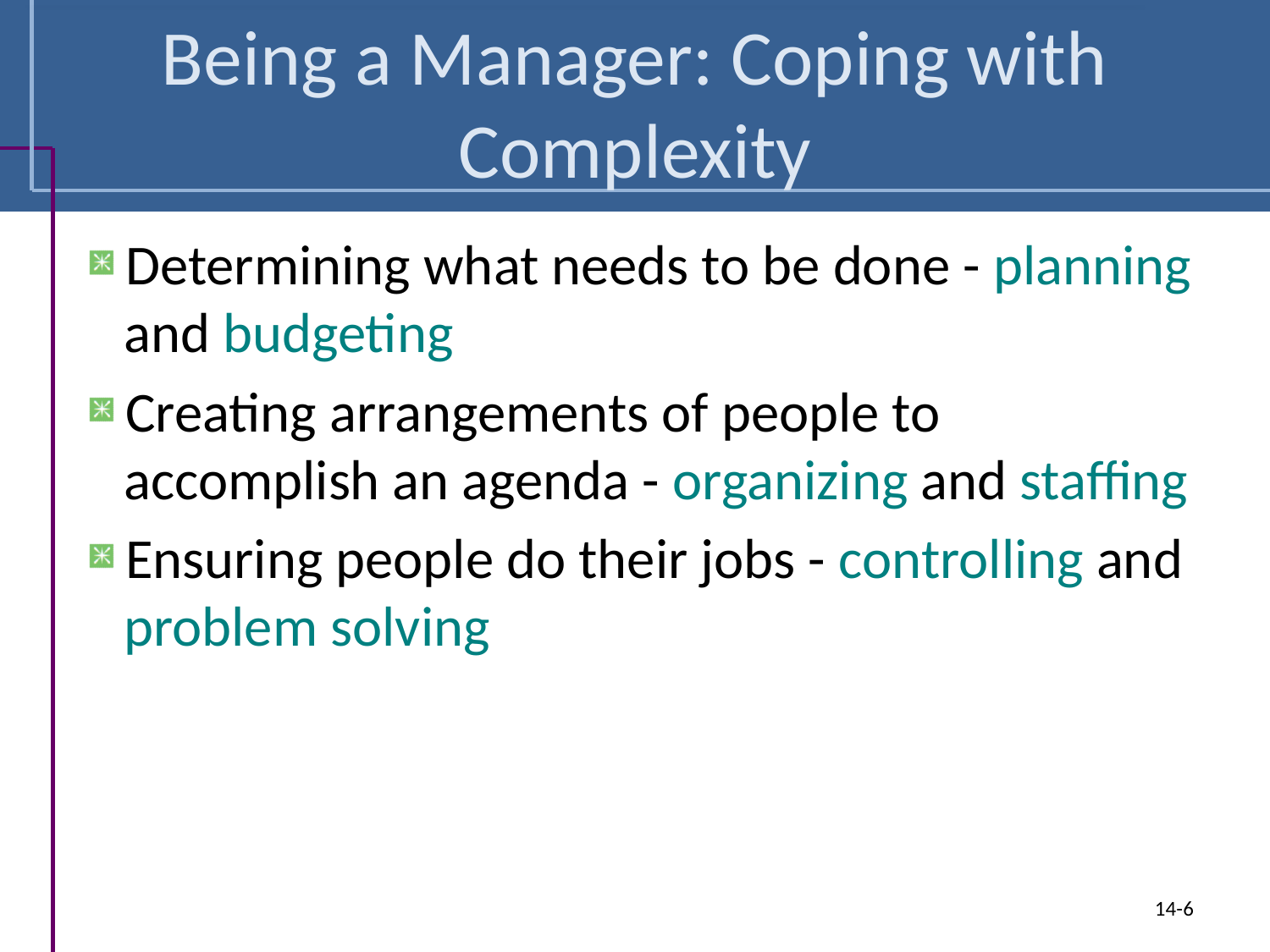

# Being a Manager: Coping with Complexity
Determining what needs to be done - planning and budgeting
Creating arrangements of people to accomplish an agenda - organizing and staffing
Ensuring people do their jobs - controlling and problem solving
14-6